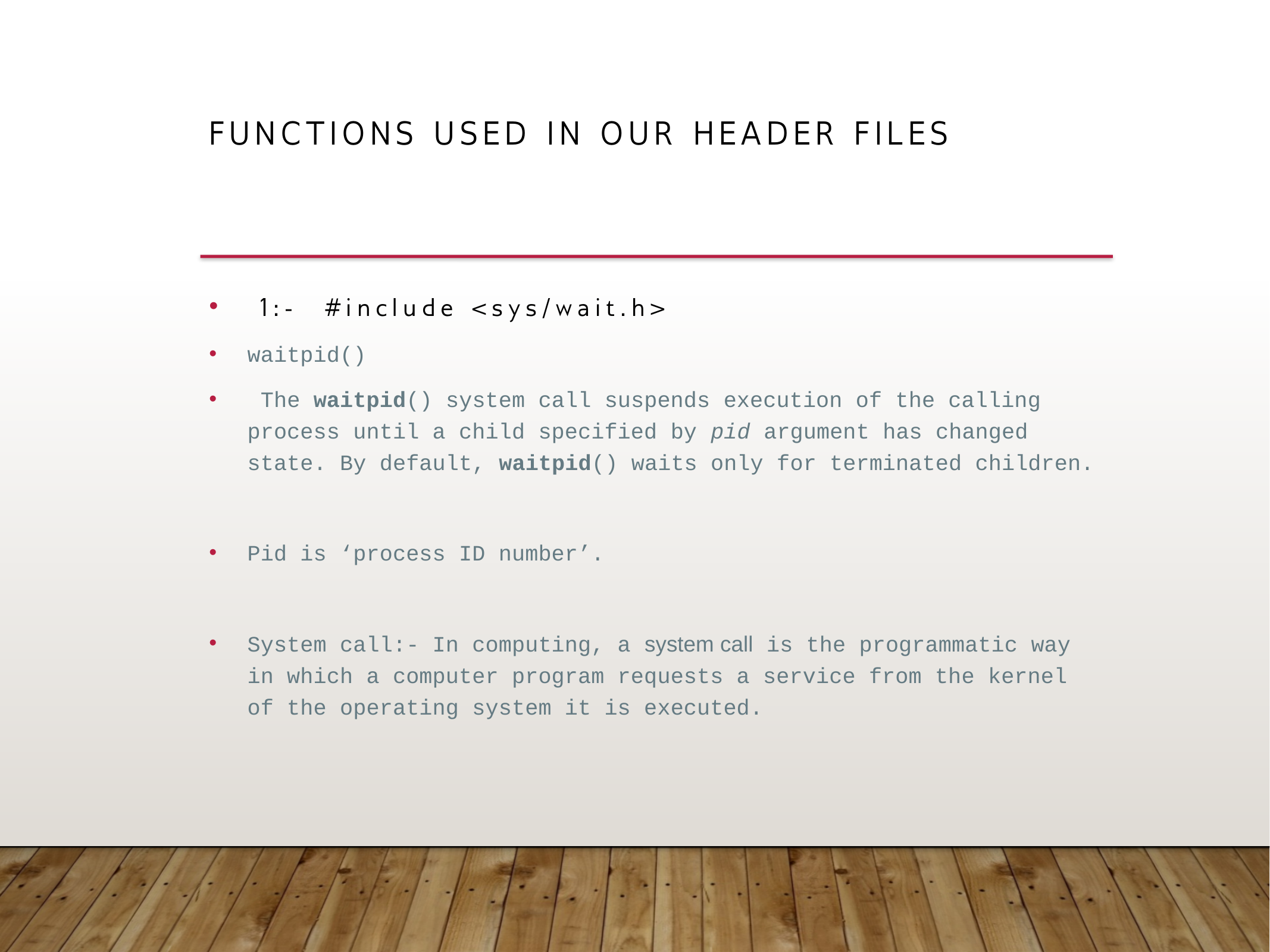

Functions used in our header files
 1:-  #include <sys/wait.h>
waitpid()
 The waitpid() system call suspends execution of the calling     process until a child specified by pid argument has changed state. By default, waitpid() waits only for terminated children.

Pid is ‘process ID number’.

System call:- In computing, a system call is the programmatic way in which a computer program requests a service from the kernel of the operating system it is executed.